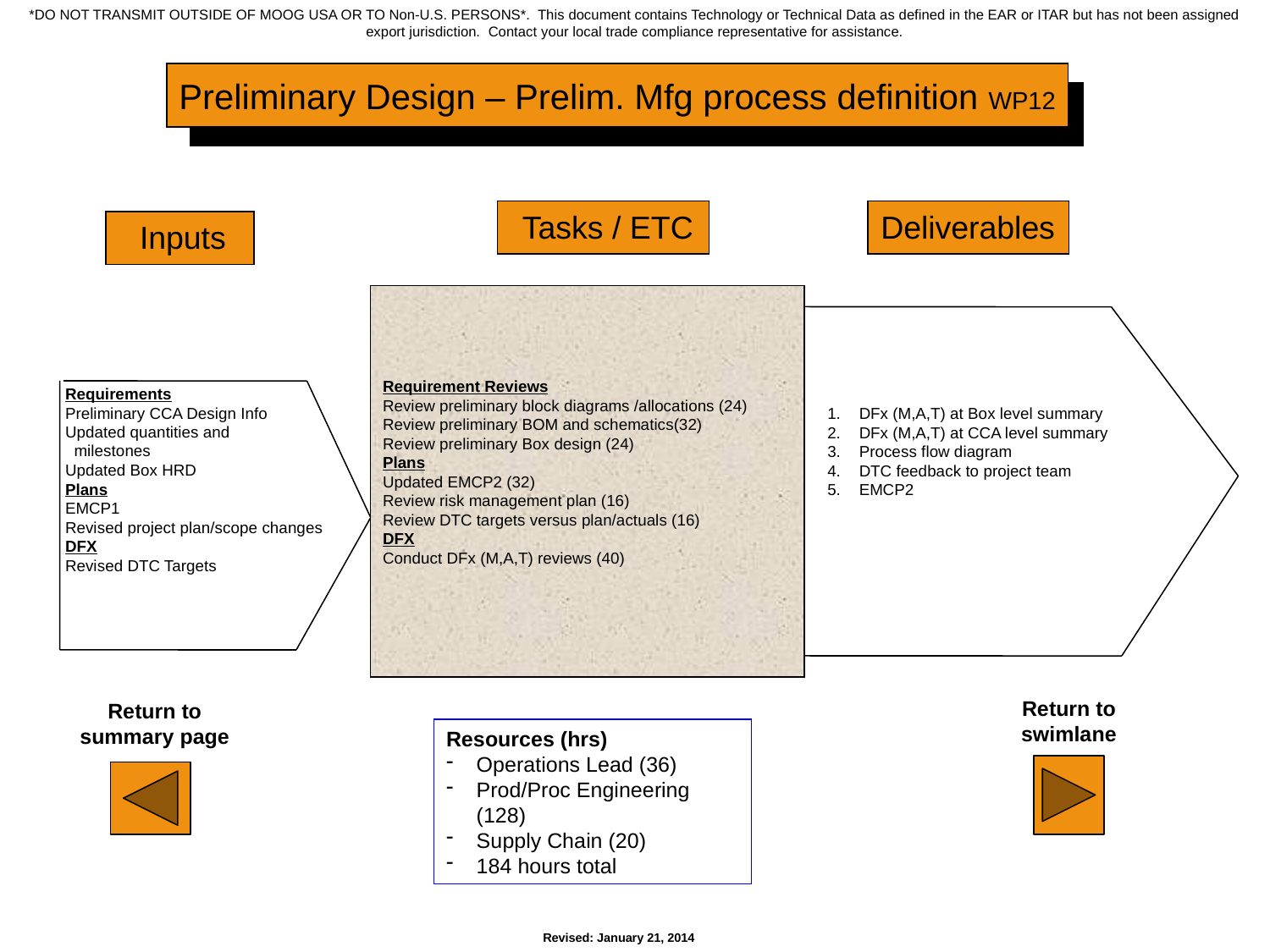

Preliminary Design – Prelim. Mfg process definition WP12

Tasks / ETC

Deliverables

Inputs
Requirement Reviews
Review preliminary block diagrams /allocations (24)
Review preliminary BOM and schematics(32)
Review preliminary Box design (24)
Plans
Updated EMCP2 (32)
Review risk management plan (16)
Review DTC targets versus plan/actuals (16)
DFX
Conduct DFx (M,A,T) reviews (40)

Requirements
Preliminary CCA Design Info
Updated quantities and
  milestones
Updated Box HRD
Plans
EMCP1
Revised project plan/scope changes
DFX
Revised DTC Targets

DFx (M,A,T) at Box level summary
DFx (M,A,T) at CCA level summary
Process flow diagram
DTC feedback to project team
EMCP2

Return to swimlane
Return to summary page
Resources (hrs)
Operations Lead (36)
Prod/Proc Engineering (128)
Supply Chain (20)
184 hours total

Revised: January 21, 2014